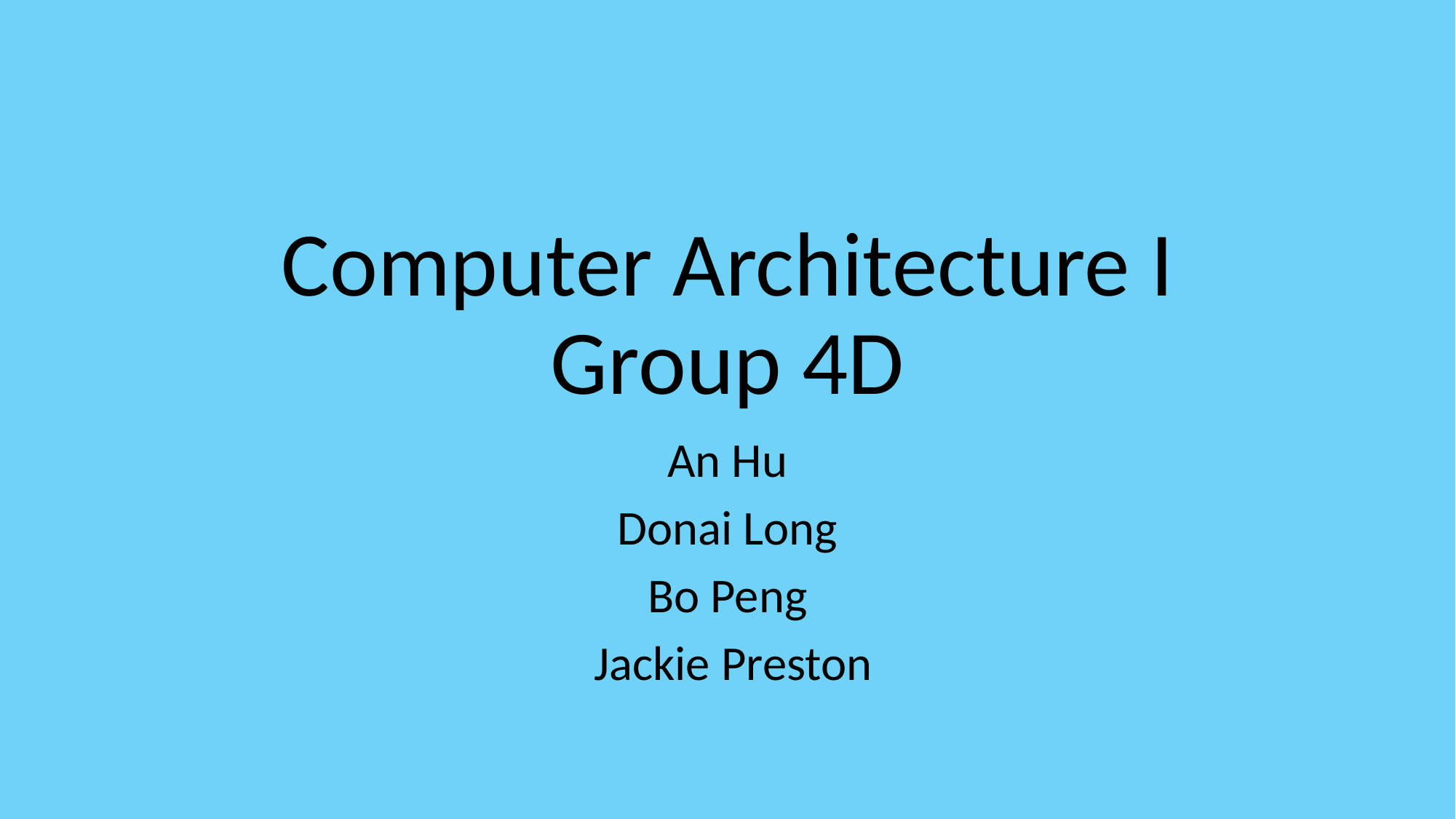

# Computer Architecture I Group 4D
An Hu
Donai Long
Bo Peng
 Jackie Preston